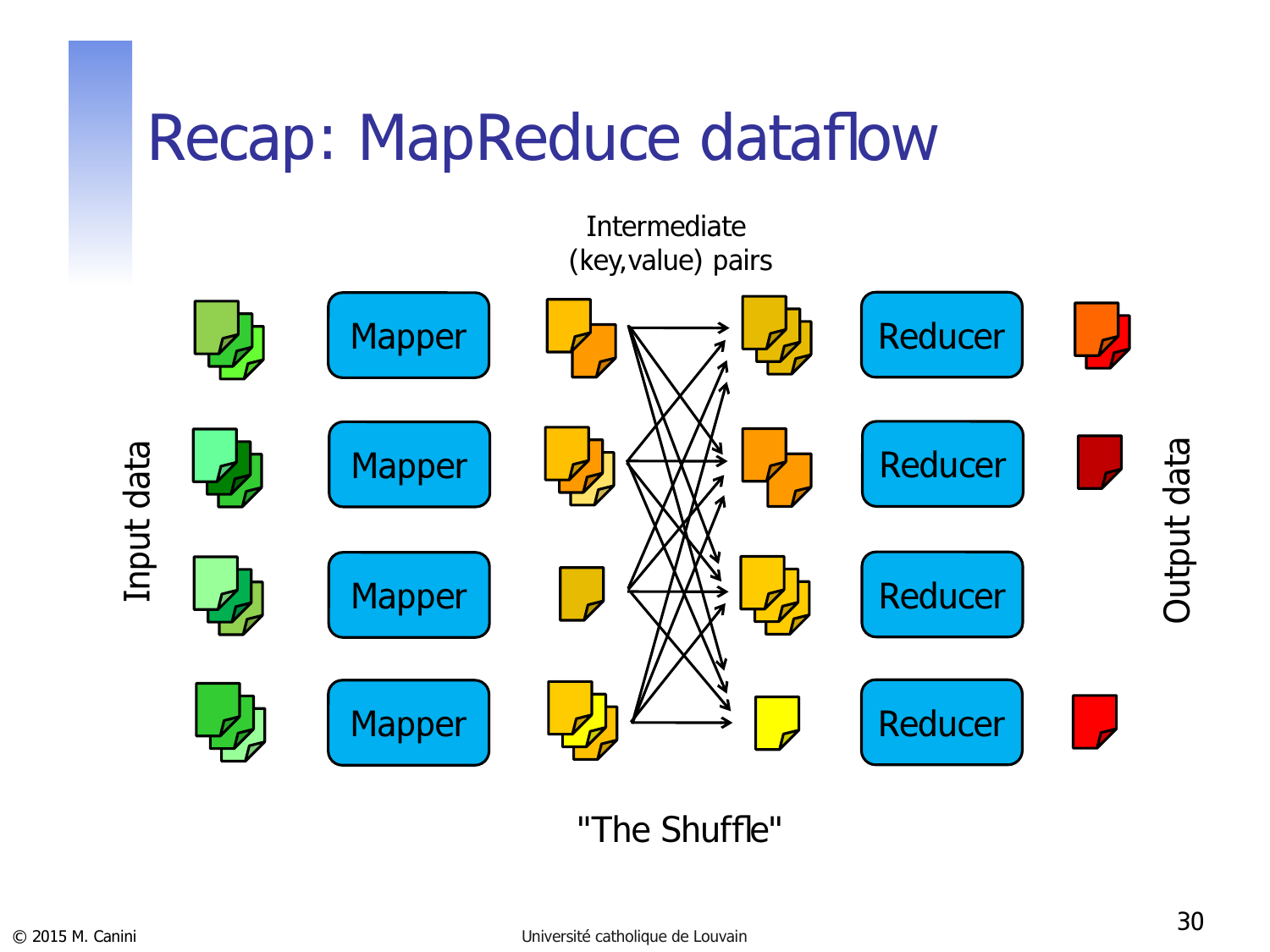

# Recap: MapReduce dataflow
Intermediate
(key,value) pairs
Reducer
Mapper

Reducer
Mapper

Input data
Output data
Reducer
Mapper

Reducer
Mapper

"The Shuffle"
30
Université catholique de Louvain